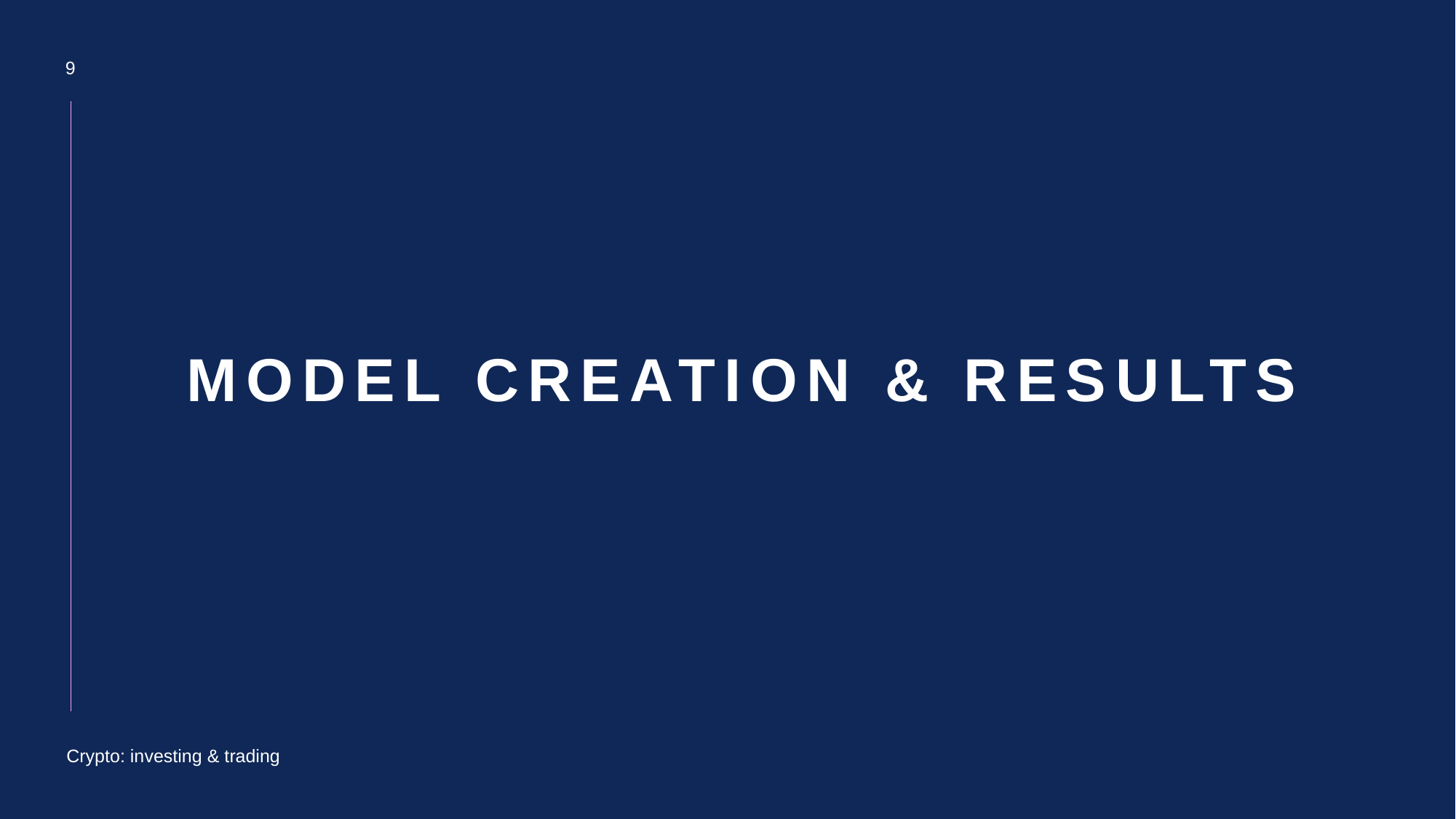

9
# Model Creation & Results
Crypto: investing & trading